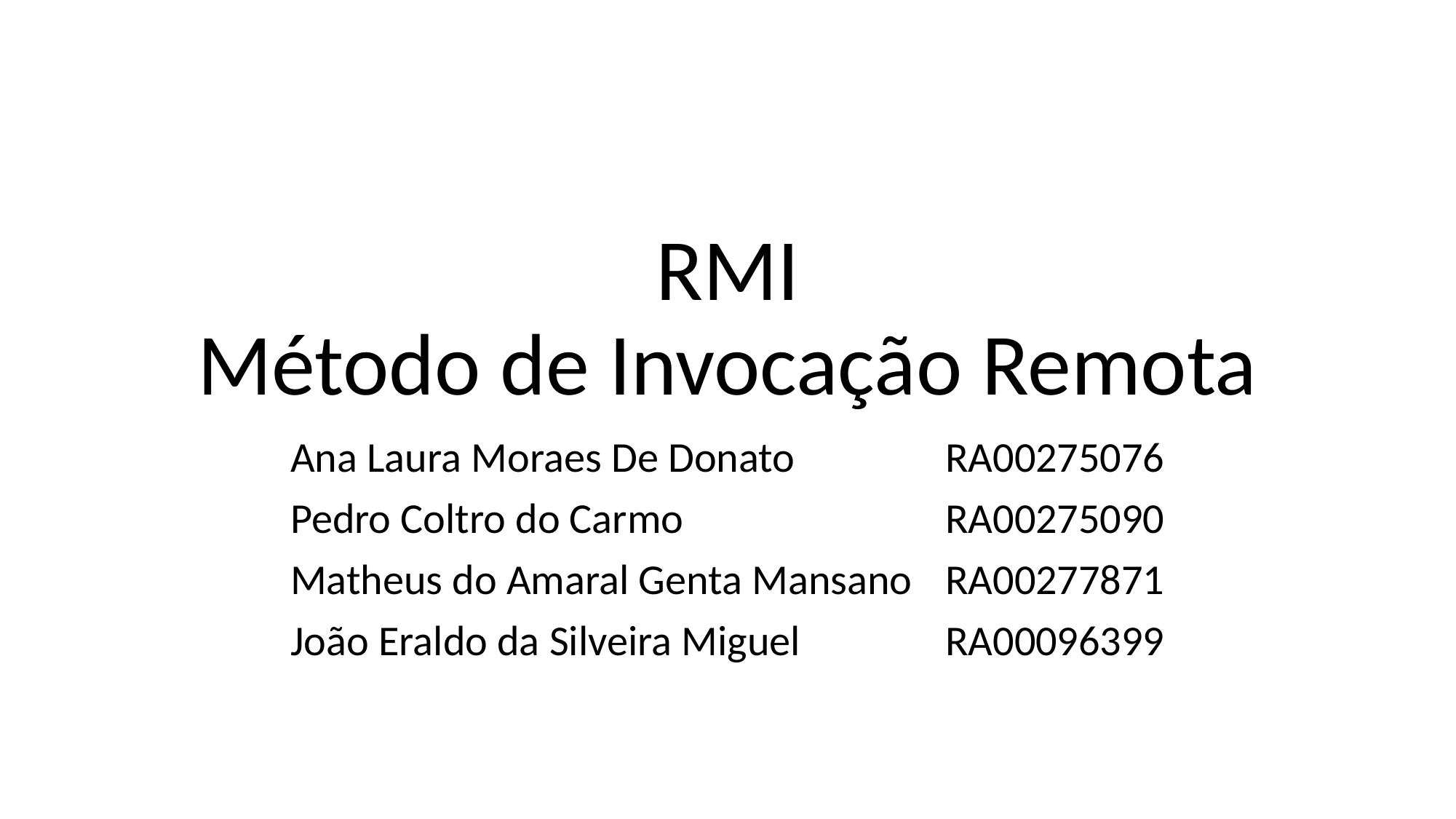

# RMI Método de Invocação Remota
Ana Laura Moraes De Donato		RA00275076
Pedro Coltro do Carmo			RA00275090
Matheus do Amaral Genta Mansano	RA00277871
João Eraldo da Silveira Miguel		RA00096399